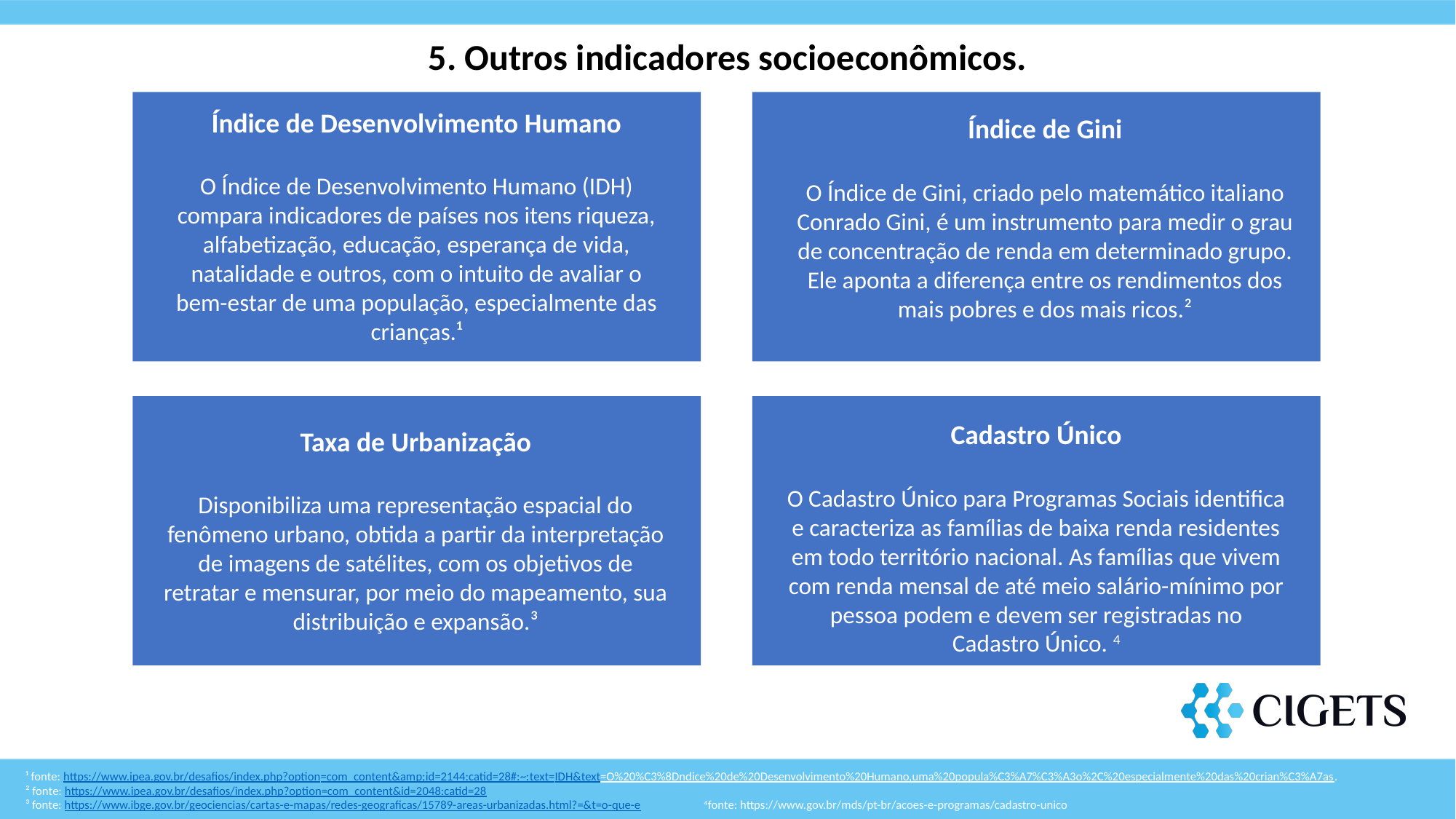

5. Outros indicadores socioeconômicos.

Índice de Desenvolvimento Humano

O Índice de Desenvolvimento Humano (IDH) compara indicadores de países nos itens riqueza, alfabetização, educação, esperança de vida, natalidade e outros, com o intuito de avaliar o bem-estar de uma população, especialmente das crianças.¹
Índice de Gini

O Índice de Gini, criado pelo matemático italiano Conrado Gini, é um instrumento para medir o grau de concentração de renda em determinado grupo. Ele aponta a diferença entre os rendimentos dos mais pobres e dos mais ricos.²
Os dados referentes ao PIB bruto municipal foram coletados do  Sistema IBGE de Recuperação Automática – SIDRA com referência ao ano de 2021

Os dados populacionais considerados foram do Censo de 2022 disponíveis no site do IBGE.

Cadastro Único

O Cadastro Único para Programas Sociais identifica e caracteriza as famílias de baixa renda residentes em todo território nacional. As famílias que vivem com renda mensal de até meio salário-mínimo por pessoa podem e devem ser registradas no Cadastro Único. 4
Taxa de Urbanização

Disponibiliza uma representação espacial do fenômeno urbano, obtida a partir da interpretação de imagens de satélites, com os objetivos de retratar e mensurar, por meio do mapeamento, sua distribuição e expansão.³
¹ fonte: https://www.ipea.gov.br/desafios/index.php?option=com_content&amp;id=2144:catid=28#:~:text=IDH&text=O%20%C3%8Dndice%20de%20Desenvolvimento%20Humano,uma%20popula%C3%A7%C3%A3o%2C%20especialmente%20das%20crian%C3%A7as.
² fonte: https://www.ipea.gov.br/desafios/index.php?option=com_content&id=2048:catid=28
³ fonte: https://www.ibge.gov.br/geociencias/cartas-e-mapas/redes-geograficas/15789-areas-urbanizadas.html?=&t=o-que-e                       4fonte: https://www.gov.br/mds/pt-br/acoes-e-programas/cadastro-unico